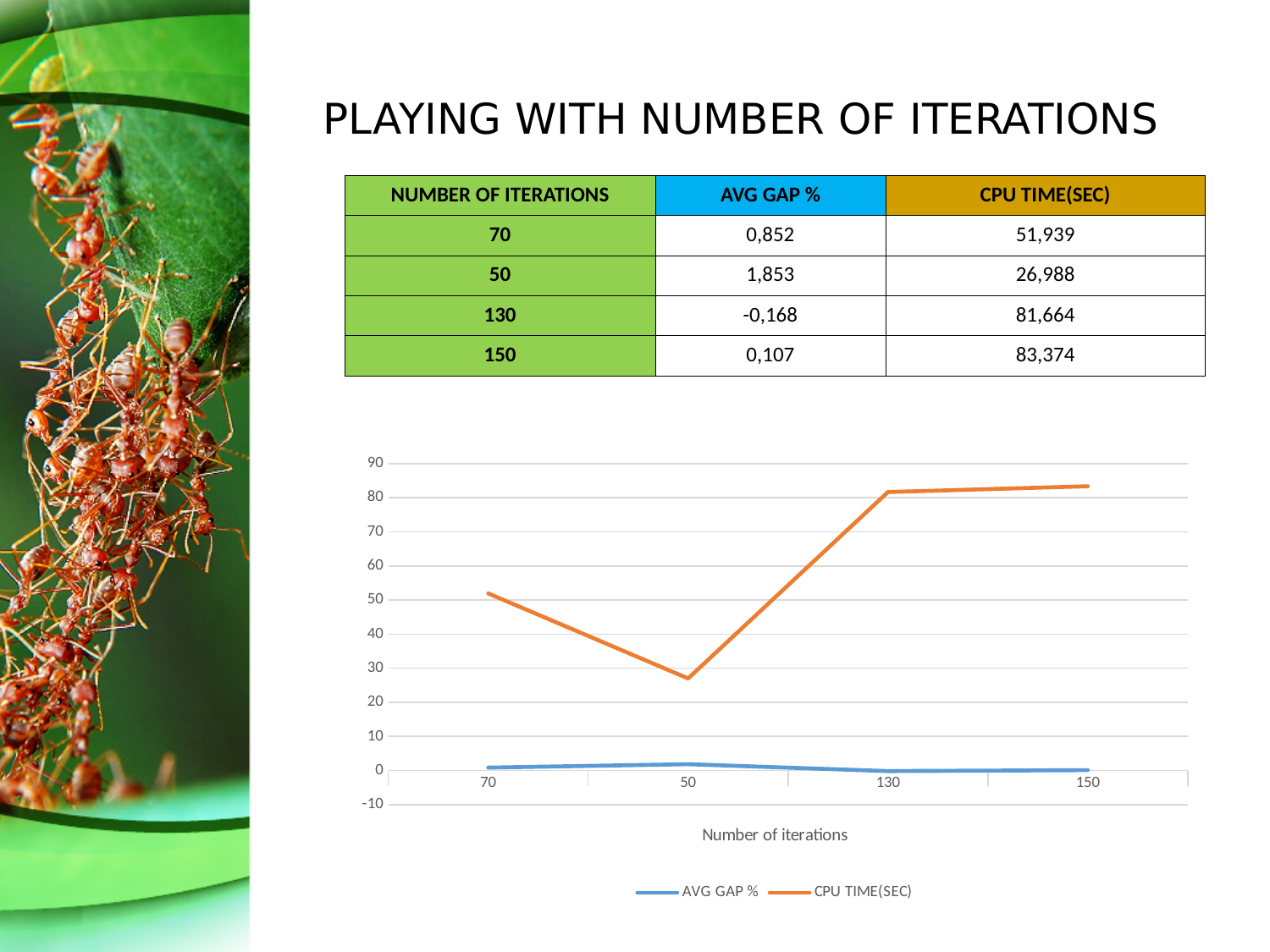

# PLAYING WITH NUMBER OF ITERATIONS
| NUMBER OF ITERATIONS | AVG GAP % | CPU TIME(SEC) |
| --- | --- | --- |
| 70 | 0,852 | 51,939 |
| 50 | 1,853 | 26,988 |
| 130 | -0,168 | 81,664 |
| 150 | 0,107 | 83,374 |

### Chart

| Category | AVG GAP % | CPU TIME(SEC) |
|---|---|---|
| 70 | 0.852117087715815 | 51.9393466 |
| 50 | 1.8527736332524058 | 26.988354909090905 |
| 130 | -0.16789555230323427 | 81.66415827272726 |
| 150 | 0.10713635975599954 | 83.37420418181819 |